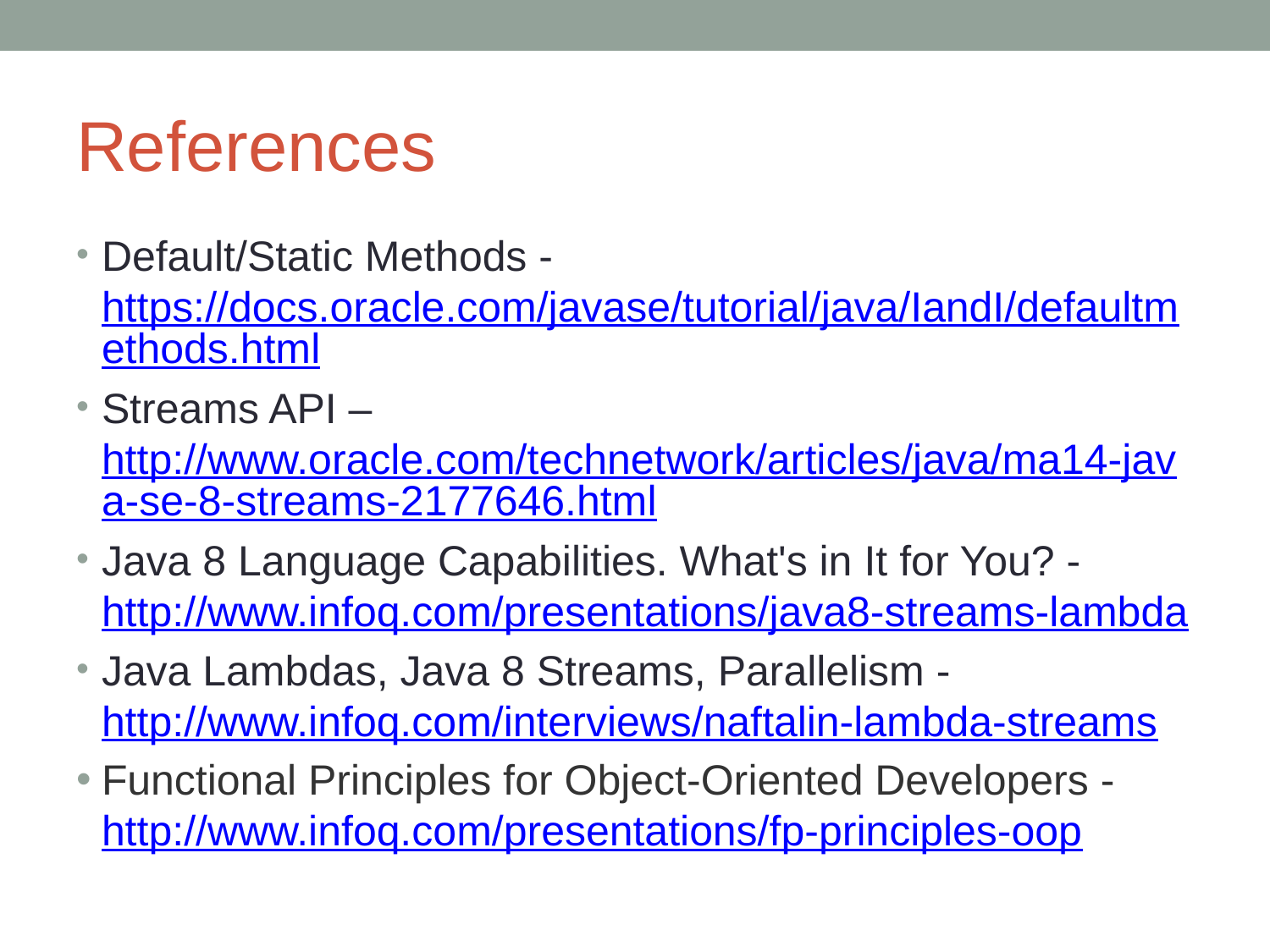

# References
Default/Static Methods - https://docs.oracle.com/javase/tutorial/java/IandI/defaultmethods.html
Streams API – http://www.oracle.com/technetwork/articles/java/ma14-java-se-8-streams-2177646.html
Java 8 Language Capabilities. What's in It for You? - http://www.infoq.com/presentations/java8-streams-lambda
Java Lambdas, Java 8 Streams, Parallelism - http://www.infoq.com/interviews/naftalin-lambda-streams
Functional Principles for Object-Oriented Developers - http://www.infoq.com/presentations/fp-principles-oop